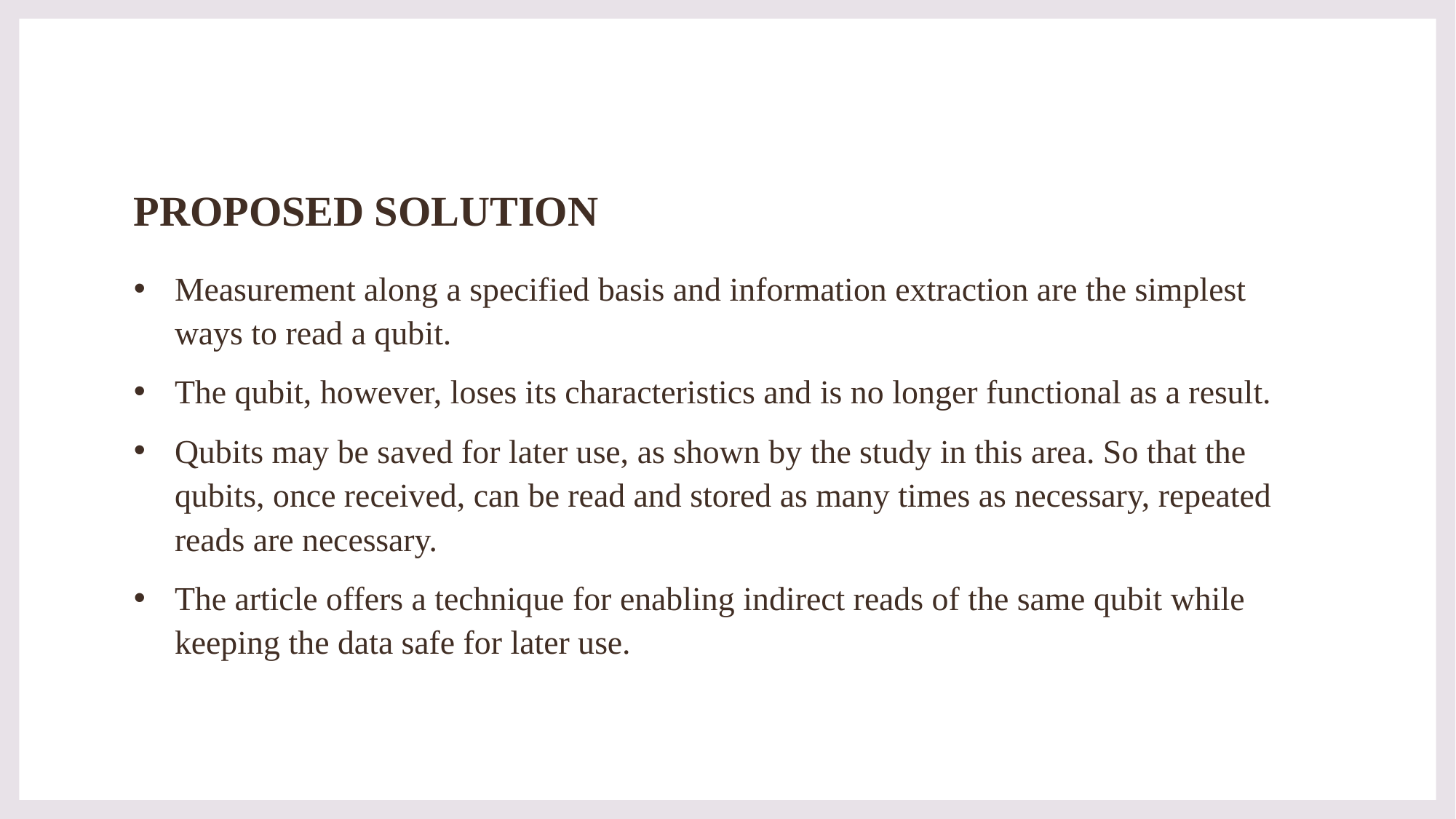

# PROPOSED SOLUTION
Measurement along a specified basis and information extraction are the simplest ways to read a qubit.
The qubit, however, loses its characteristics and is no longer functional as a result.
Qubits may be saved for later use, as shown by the study in this area. So that the qubits, once received, can be read and stored as many times as necessary, repeated reads are necessary.
The article offers a technique for enabling indirect reads of the same qubit while keeping the data safe for later use.